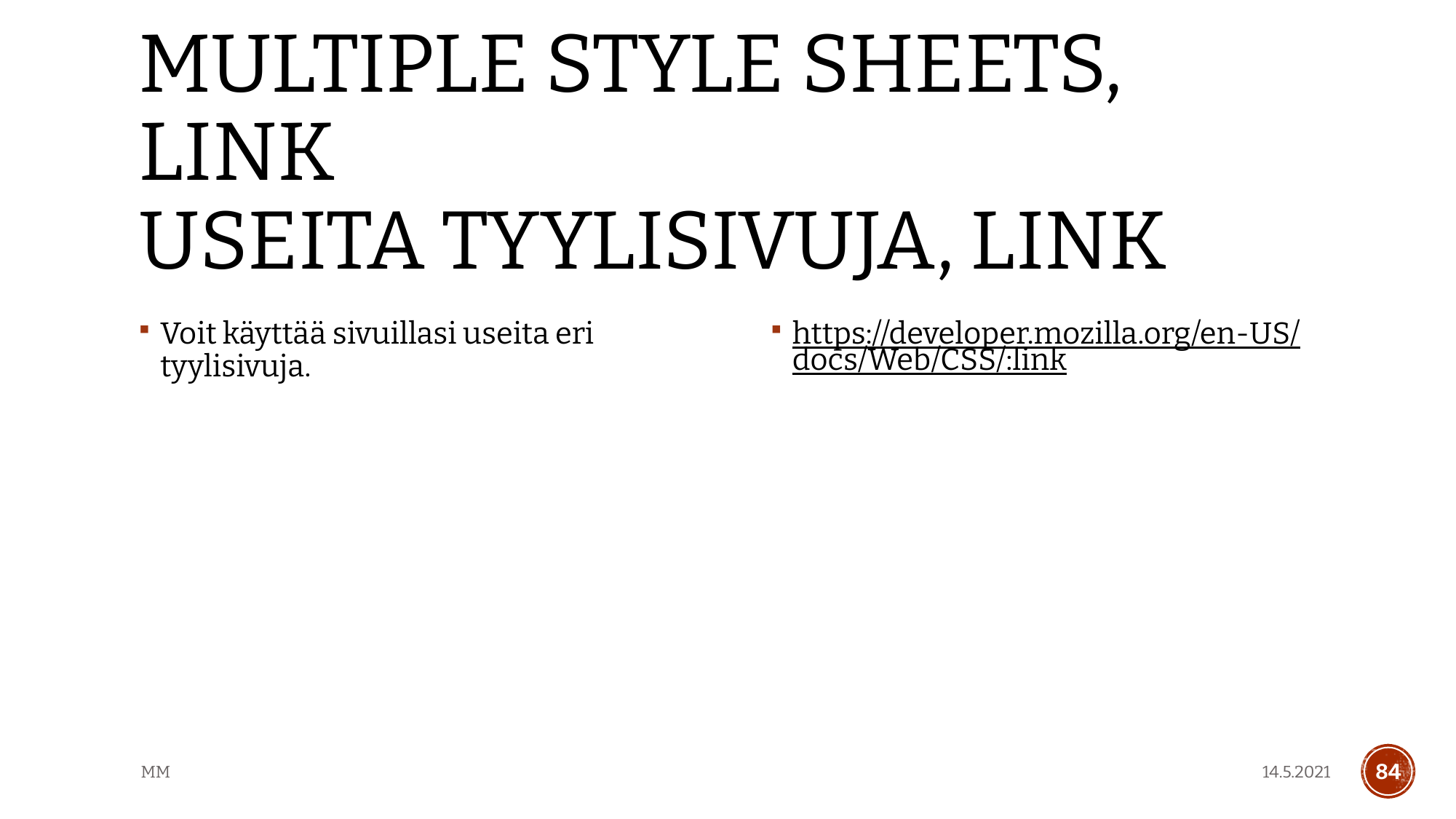

# multiple style sheets, link useita tyylisivuja, link
Voit käyttää sivuillasi useita eri tyylisivuja.
https://developer.mozilla.org/en-US/docs/Web/CSS/:link
MM
14.5.2021
84